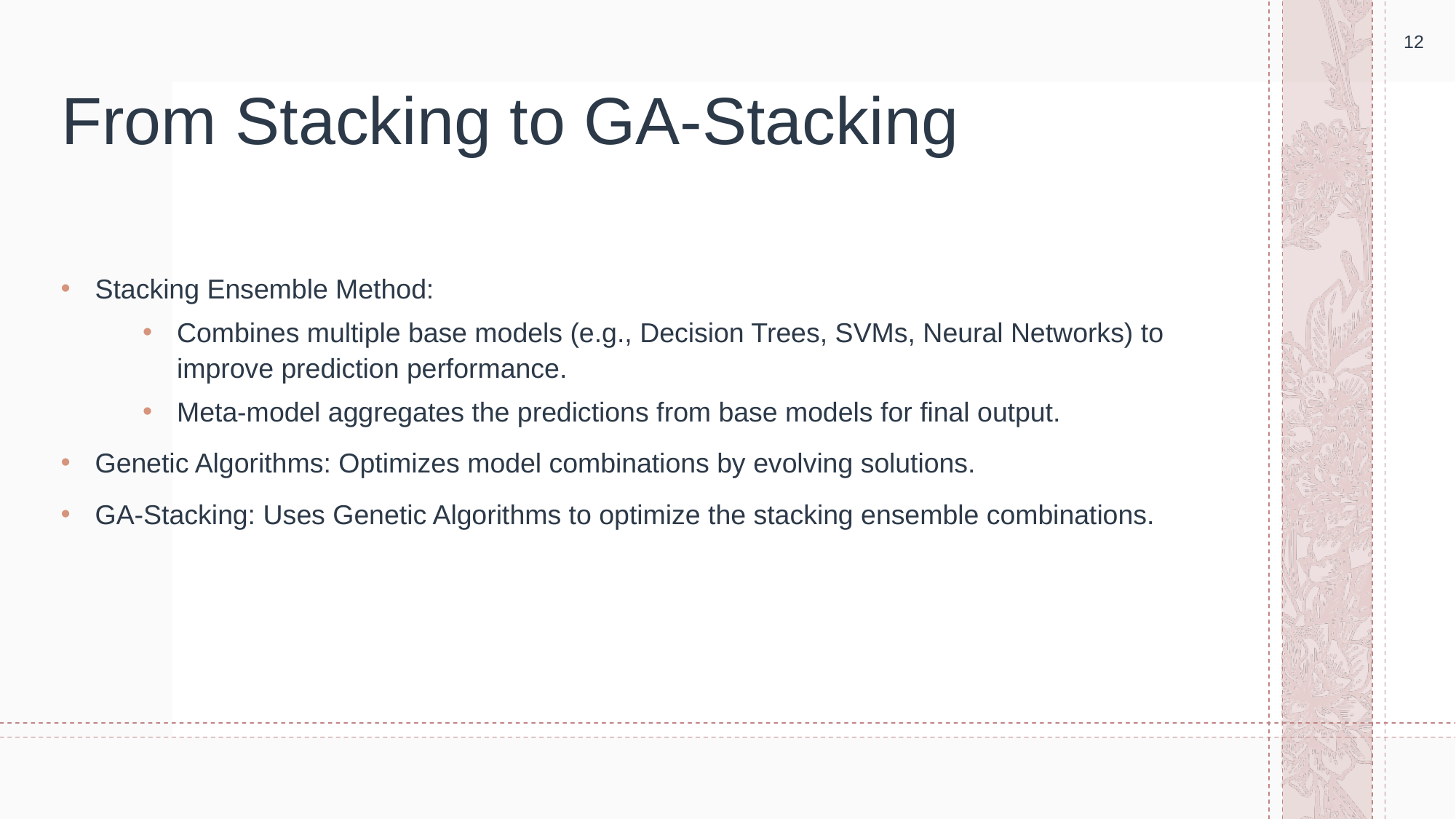

12
# From Stacking to GA-Stacking
Stacking Ensemble Method:
Combines multiple base models (e.g., Decision Trees, SVMs, Neural Networks) to improve prediction performance.
Meta-model aggregates the predictions from base models for final output.
Genetic Algorithms: Optimizes model combinations by evolving solutions.
GA-Stacking: Uses Genetic Algorithms to optimize the stacking ensemble combinations.